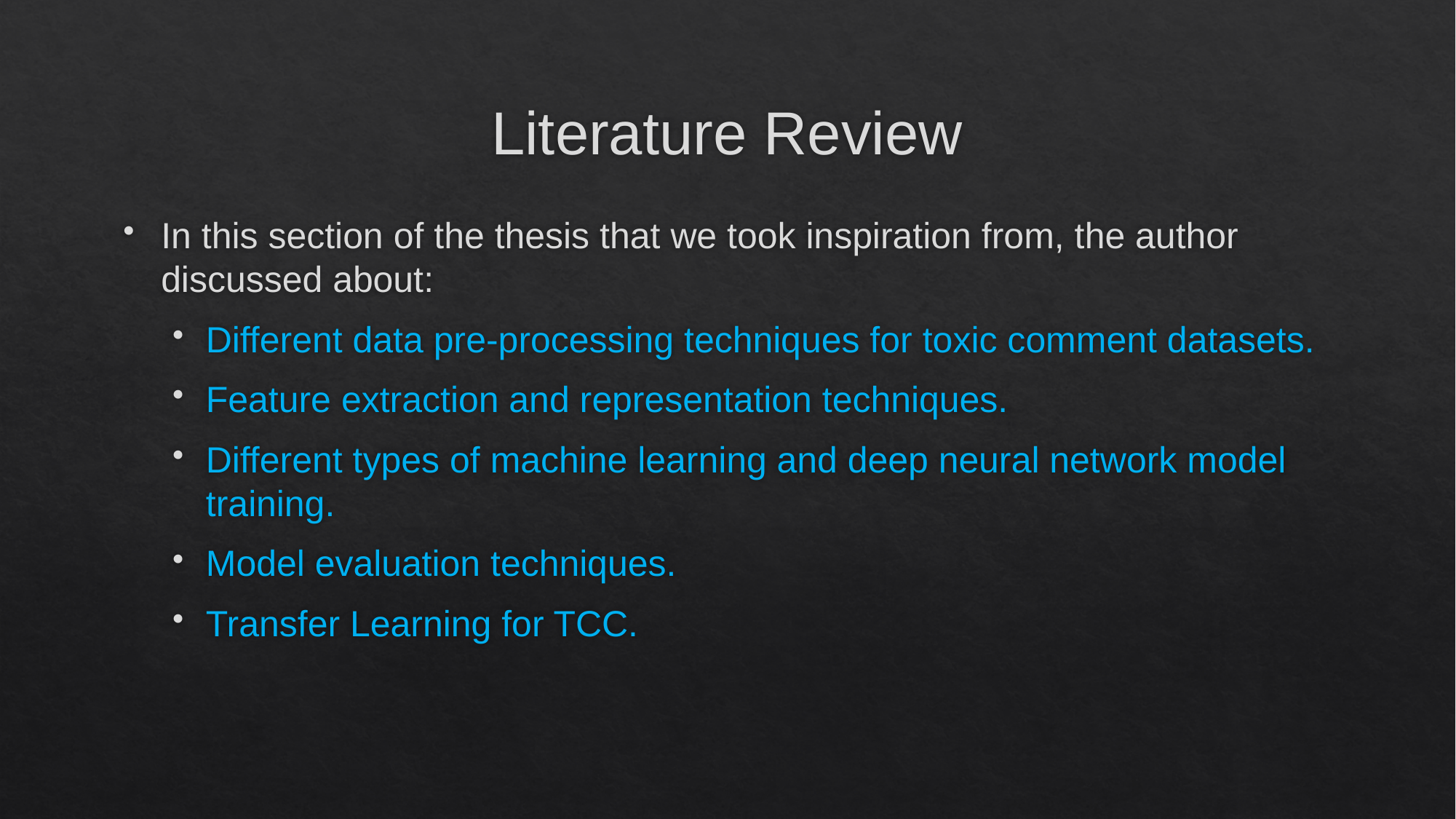

# Literature Review
In this section of the thesis that we took inspiration from, the author discussed about:
Different data pre-processing techniques for toxic comment datasets.
Feature extraction and representation techniques.
Different types of machine learning and deep neural network model training.
Model evaluation techniques.
Transfer Learning for TCC.